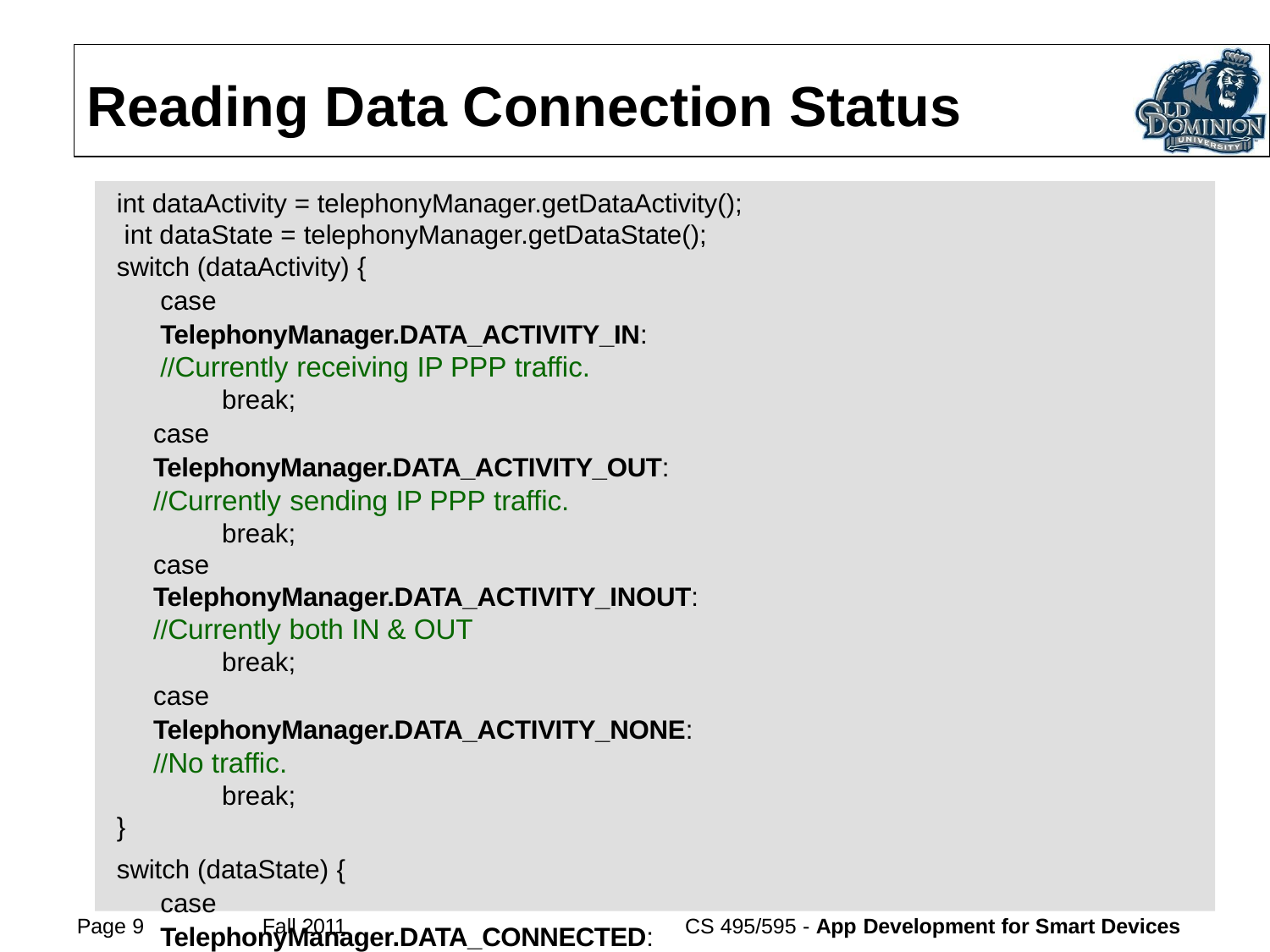

# Reading Data Connection Status

int dataActivity = telephonyManager.getDataActivity();  int dataState = telephonyManager.getDataState();  switch (dataActivity) {
case TelephonyManager.DATA_ACTIVITY_IN: //Currently receiving IP PPP traffic.
break;
case TelephonyManager.DATA_ACTIVITY_OUT: //Currently sending IP PPP traffic.
break;
case TelephonyManager.DATA_ACTIVITY_INOUT: //Currently both IN & OUT
break;
case TelephonyManager.DATA_ACTIVITY_NONE: //No traffic.
break;
}
switch (dataState) {
case TelephonyManager.DATA_CONNECTED: //Connected.
break;
case TelephonyManager.DATA_CONNECTING: //Currently setting up data connection
break;
case TelephonyManager.DATA_DISCONNECTED: //Disconnected  break;
case TelephonyManager.DATA_SUSPENDED: //Suspended
break;
}
Page 9
Fall 2011
CS 495/595 - App Development for Smart Devices